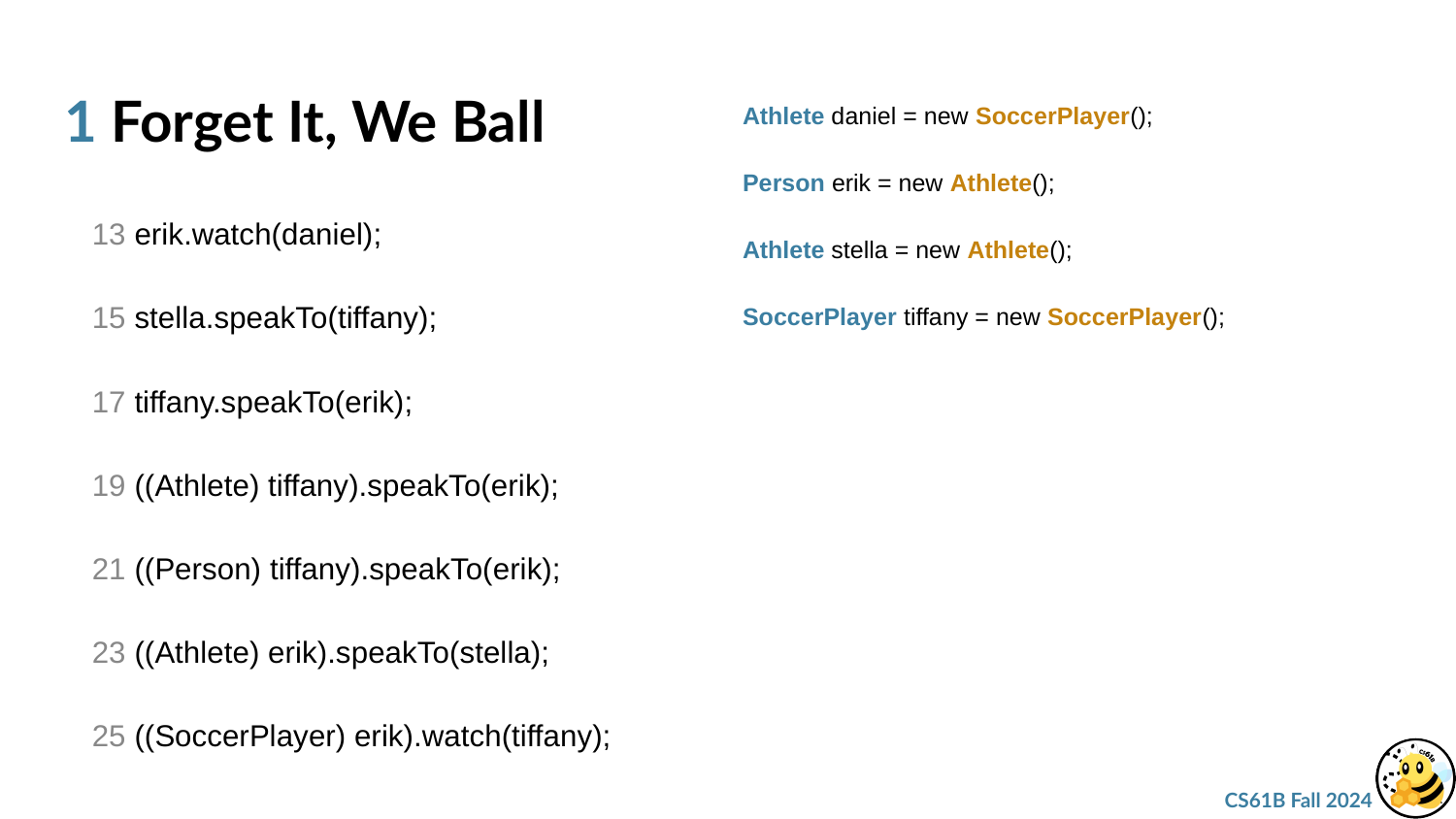

# 1 Forget It, We Ball
Athlete daniel = new SoccerPlayer();

Person erik = new Athlete();

Athlete stella = new Athlete();

SoccerPlayer tiffany = new SoccerPlayer();
13 erik.watch(daniel);

15 stella.speakTo(tiffany);

17 tiffany.speakTo(erik);

19 ((Athlete) tiffany).speakTo(erik);

21 ((Person) tiffany).speakTo(erik);

23 ((Athlete) erik).speakTo(stella);

25 ((SoccerPlayer) erik).watch(tiffany);